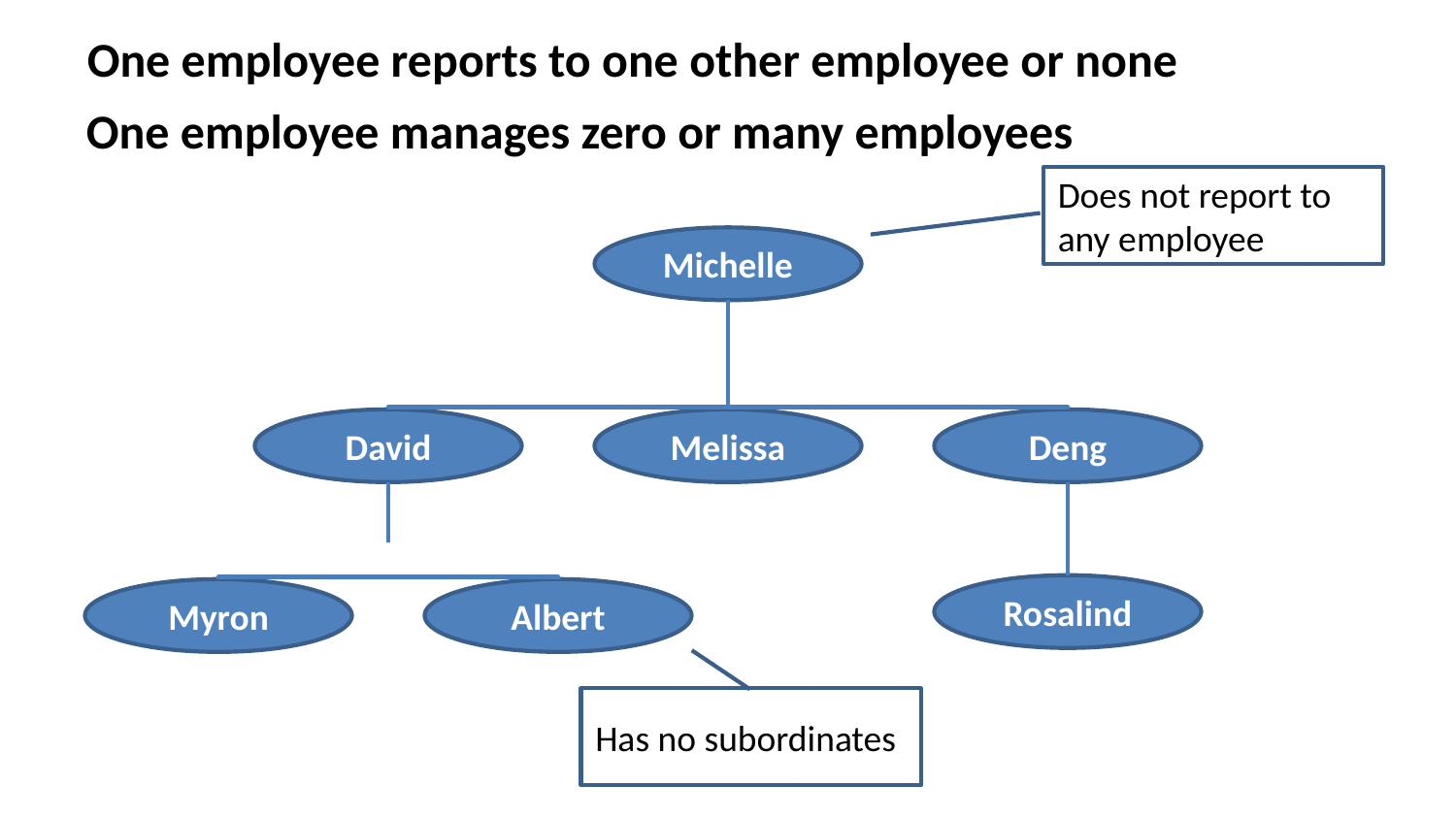

One employee reports to one other employee or none
One employee manages zero or many employees
Does not report to any employee
Michelle
David
Melissa
Deng
Rosalind
Myron
Albert
Has no subordinates